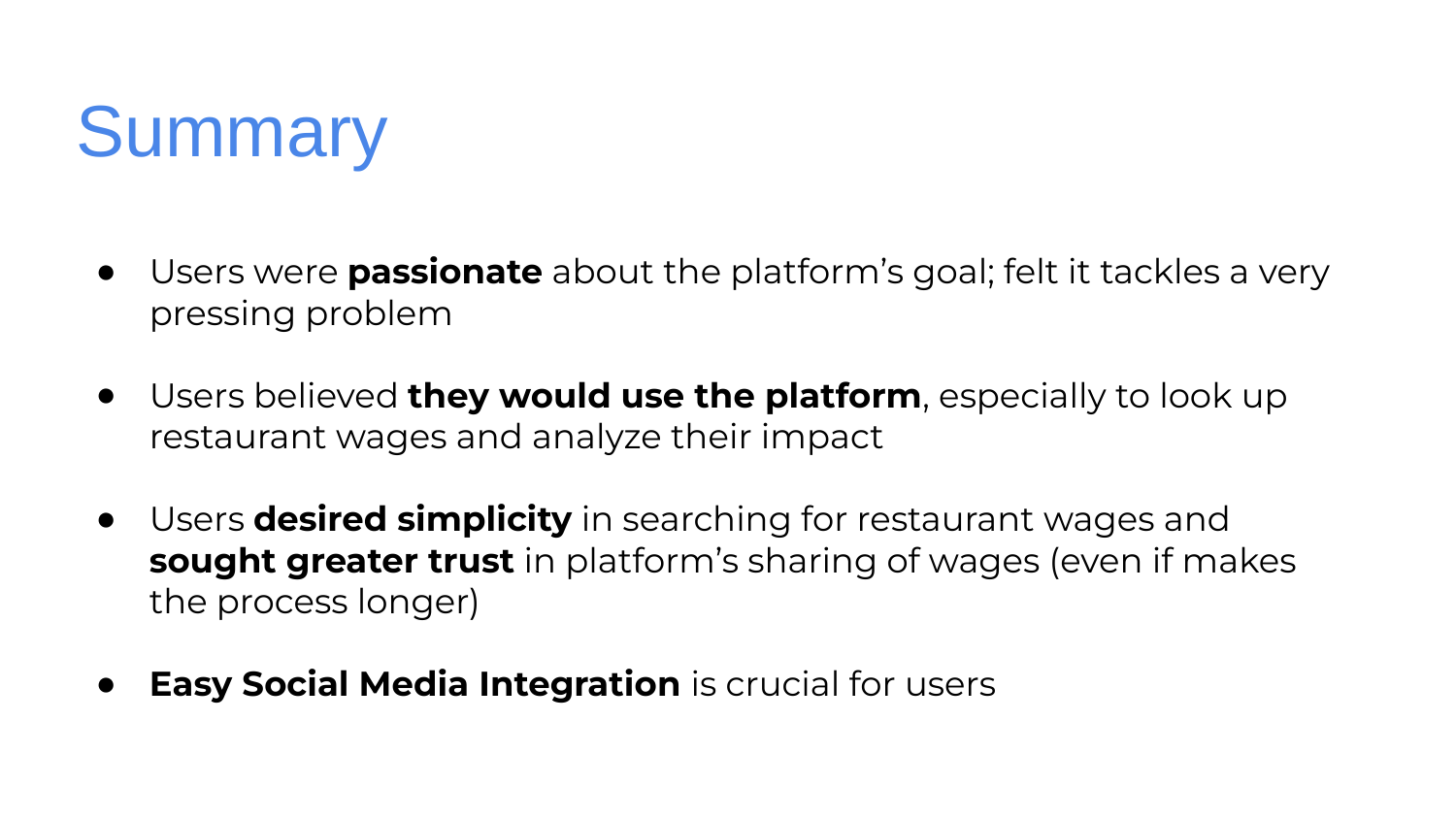

# Summary
Users were passionate about the platform’s goal; felt it tackles a very pressing problem

Users believed they would use the platform, especially to look up restaurant wages and analyze their impact

Users desired simplicity in searching for restaurant wages and sought greater trust in platform’s sharing of wages (even if makes the process longer)

Easy Social Media Integration is crucial for users